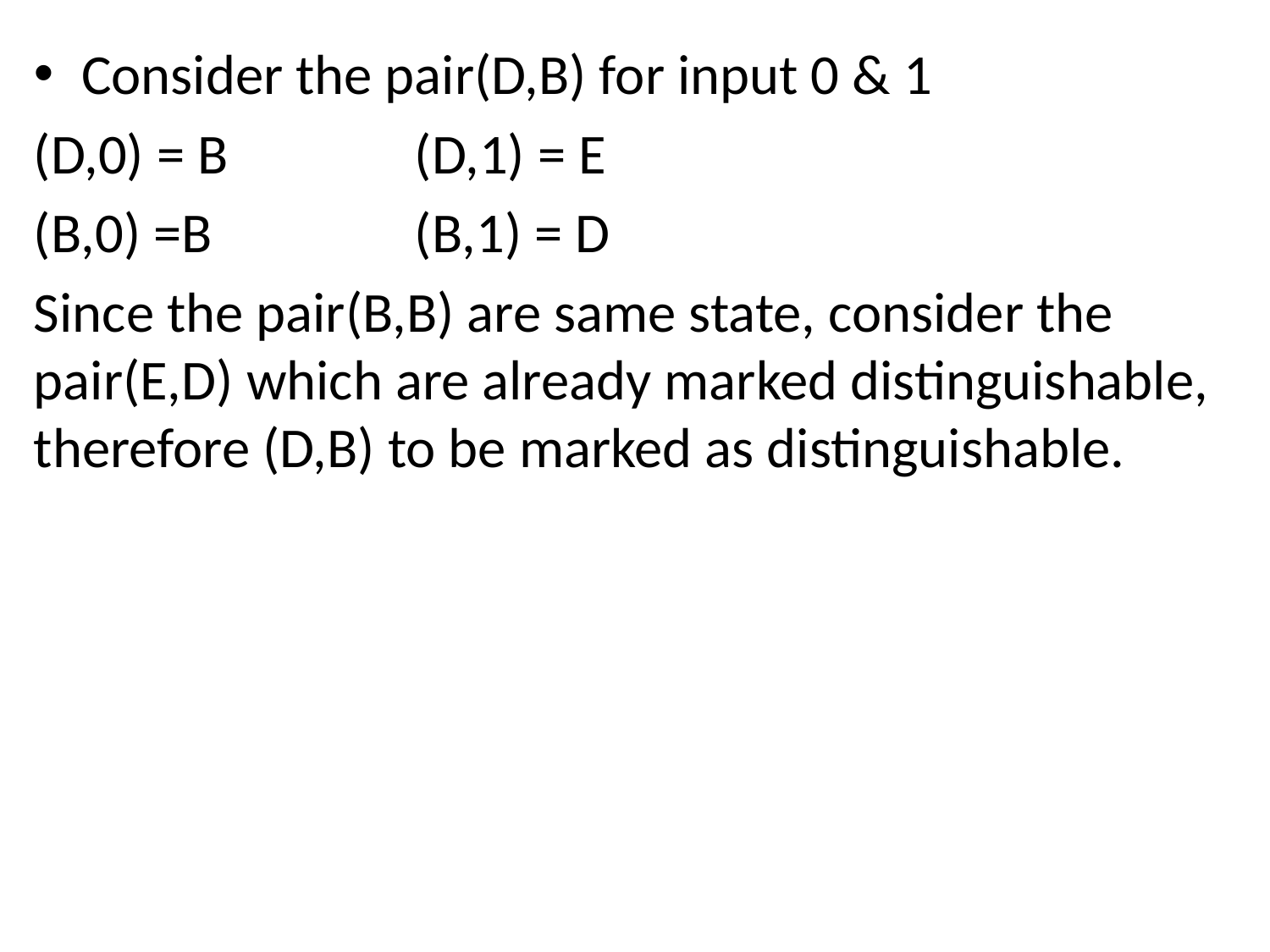

Consider the pair(D,B) for input 0 & 1
(D,0) = B		(D,1) = E
(B,0) =B		(B,1) = D
Since the pair(B,B) are same state, consider the pair(E,D) which are already marked distinguishable, therefore (D,B) to be marked as distinguishable.